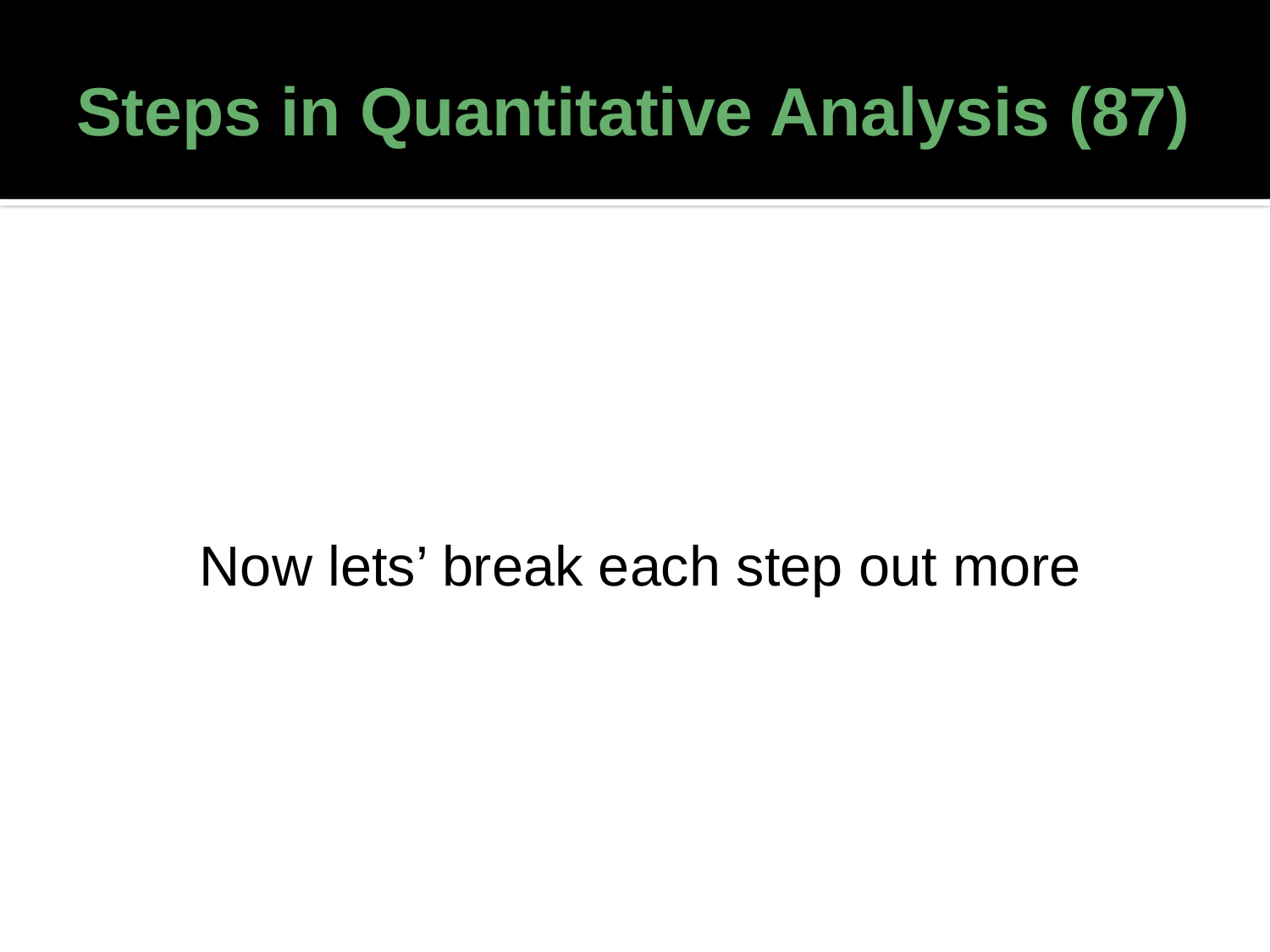

# Steps in Quantitative Analysis (87)

Now lets’ break each step out more